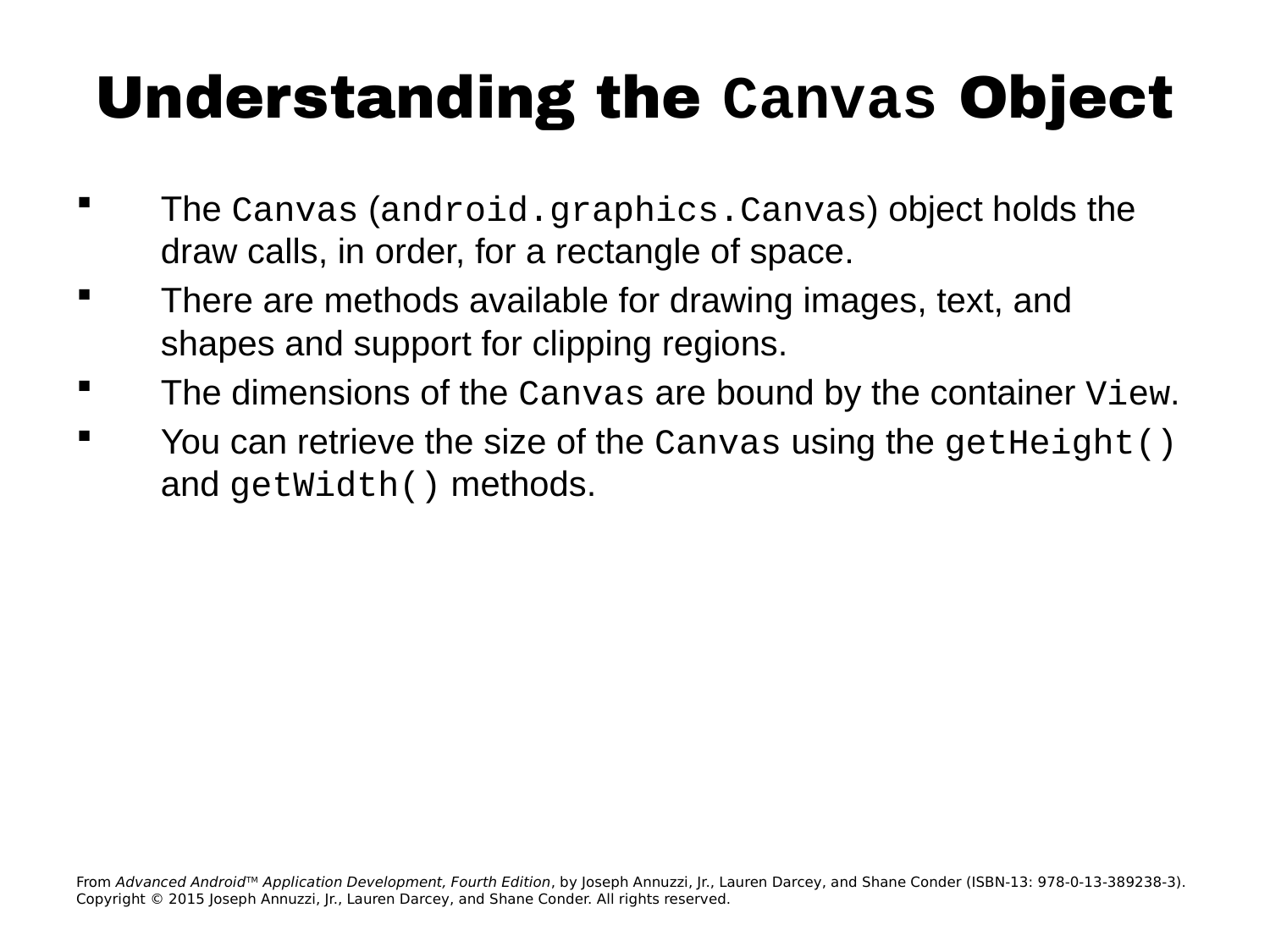

# Understanding the Canvas Object
The Canvas (android.graphics.Canvas) object holds the draw calls, in order, for a rectangle of space.
There are methods available for drawing images, text, and shapes and support for clipping regions.
The dimensions of the Canvas are bound by the container View.
You can retrieve the size of the Canvas using the getHeight() and getWidth() methods.
From Advanced AndroidTM Application Development, Fourth Edition, by Joseph Annuzzi, Jr., Lauren Darcey, and Shane Conder (ISBN-13: 978-0-13-389238-3). Copyright © 2015 Joseph Annuzzi, Jr., Lauren Darcey, and Shane Conder. All rights reserved.